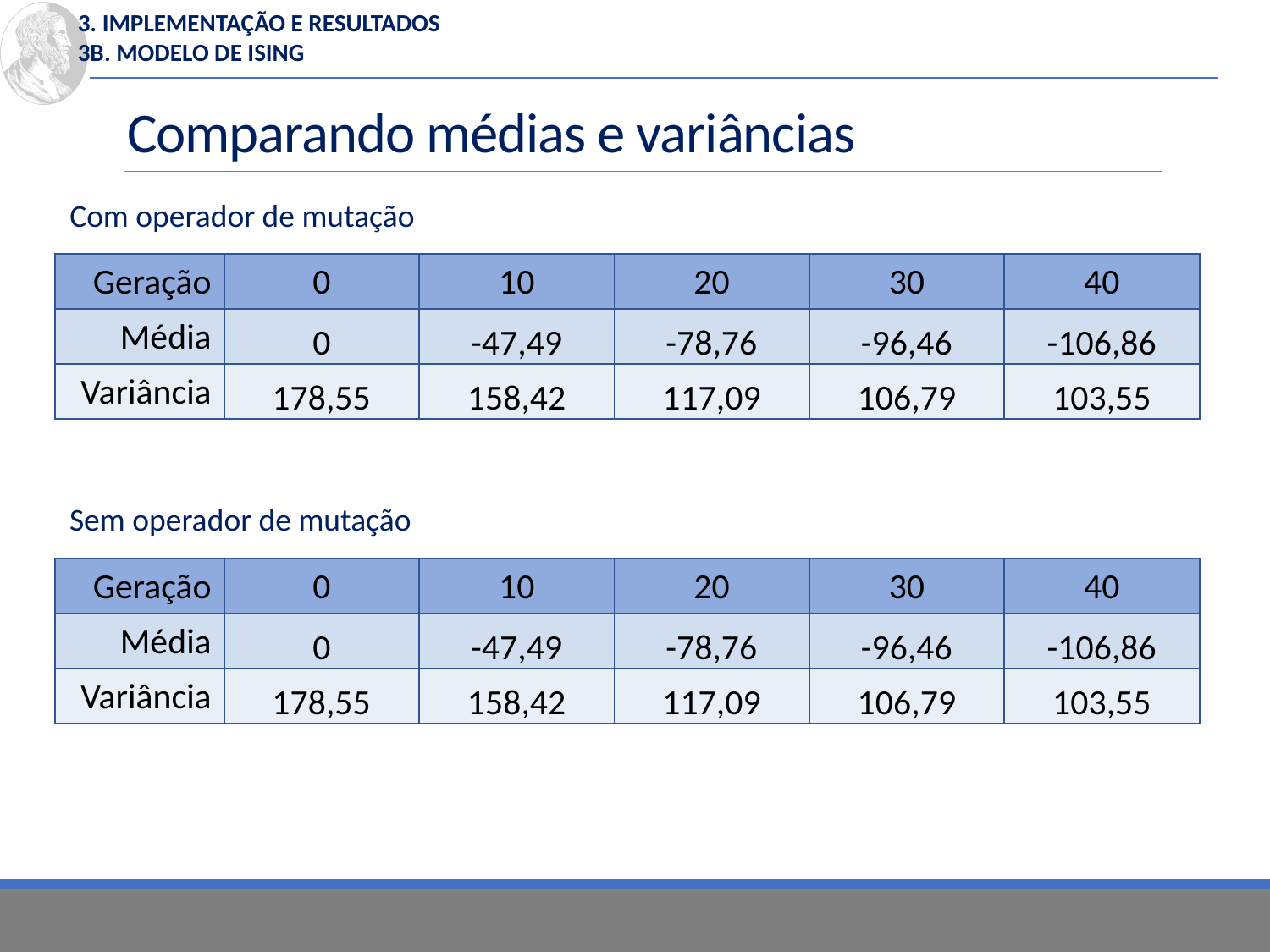

3. Implementação e Resultados
3b. Modelo de Ising
# Comparando médias e variâncias
Com operador de mutação
| Geração | 0 | 10 | 20 | 30 | 40 |
| --- | --- | --- | --- | --- | --- |
| Média | 0 | -47,49 | -78,76 | -96,46 | -106,86 |
| Variância | 178,55 | 158,42 | 117,09 | 106,79 | 103,55 |
Sem operador de mutação
| Geração | 0 | 10 | 20 | 30 | 40 |
| --- | --- | --- | --- | --- | --- |
| Média | 0 | -47,49 | -78,76 | -96,46 | -106,86 |
| Variância | 178,55 | 158,42 | 117,09 | 106,79 | 103,55 |